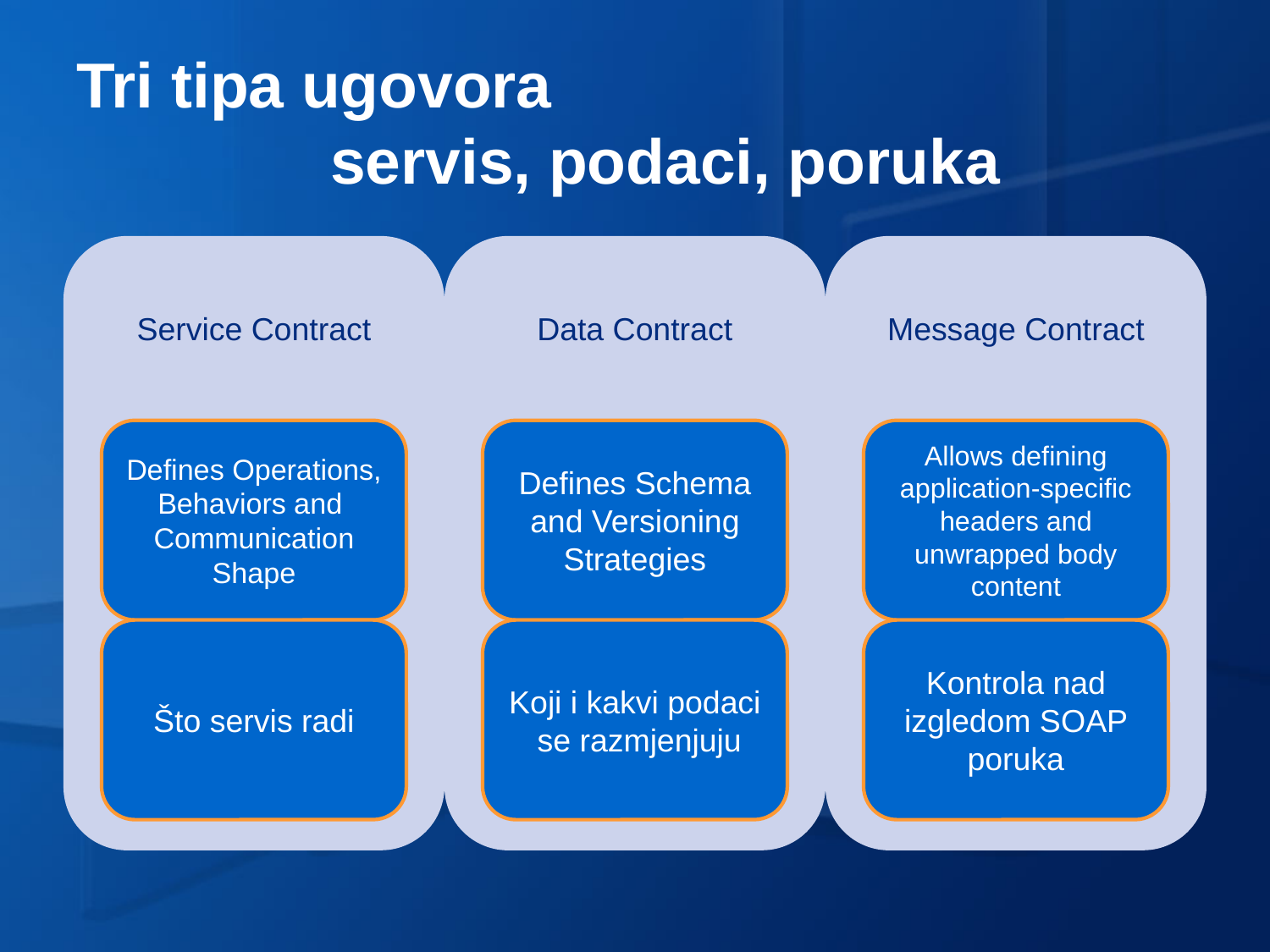

# Tri tipa ugovora servis, podaci, poruka
Service Contract
Defines Operations, Behaviors and
Communication Shape
Data Contract
Defines Schema and Versioning Strategies
Message Contract
Allows defining application-specific headers and unwrapped body content
Što servis radi
Koji i kakvi podaci  se razmjenjuju
Kontrola nad izgledom SOAP poruka